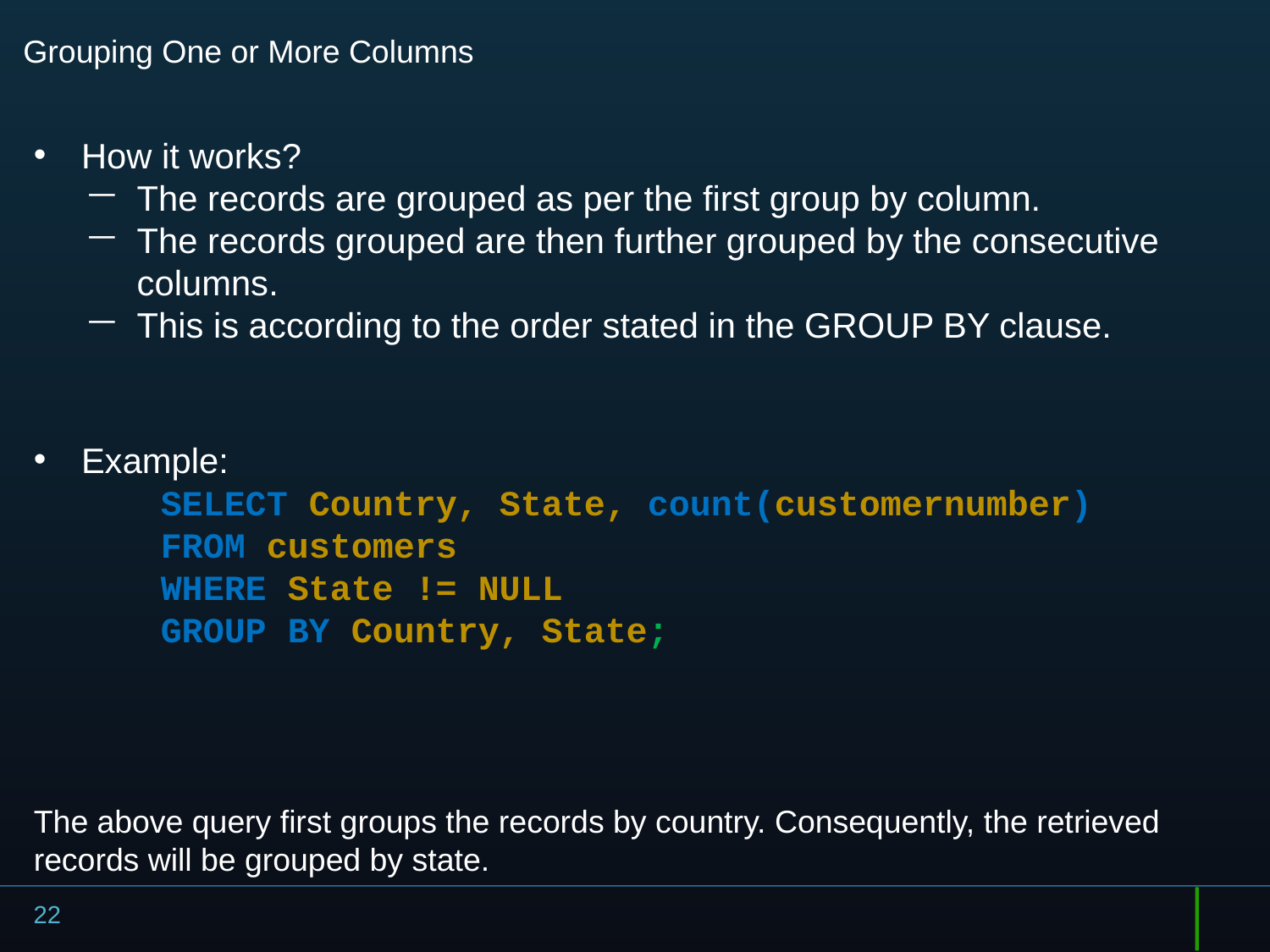

# Grouping One or More Columns
How it works?
The records are grouped as per the first group by column.
The records grouped are then further grouped by the consecutive columns.
This is according to the order stated in the GROUP BY clause.

Example:
SELECT Country, State, count(customernumber)
FROM customers
WHERE State != NULL
GROUP BY Country, State;

The above query first groups the records by country. Consequently, the retrieved records will be grouped by state.

22